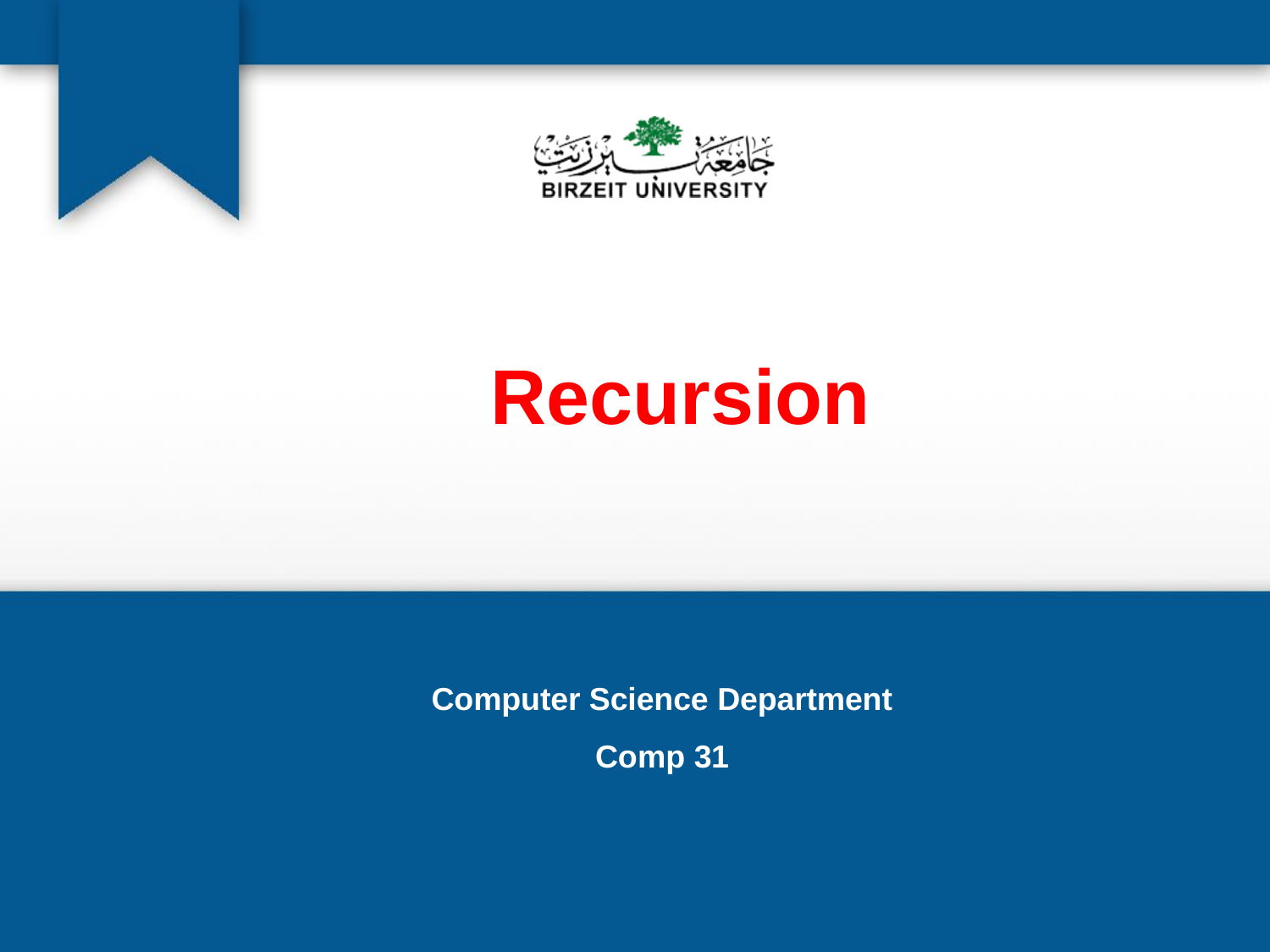

# Recursion
Computer Science Department
Comp 31